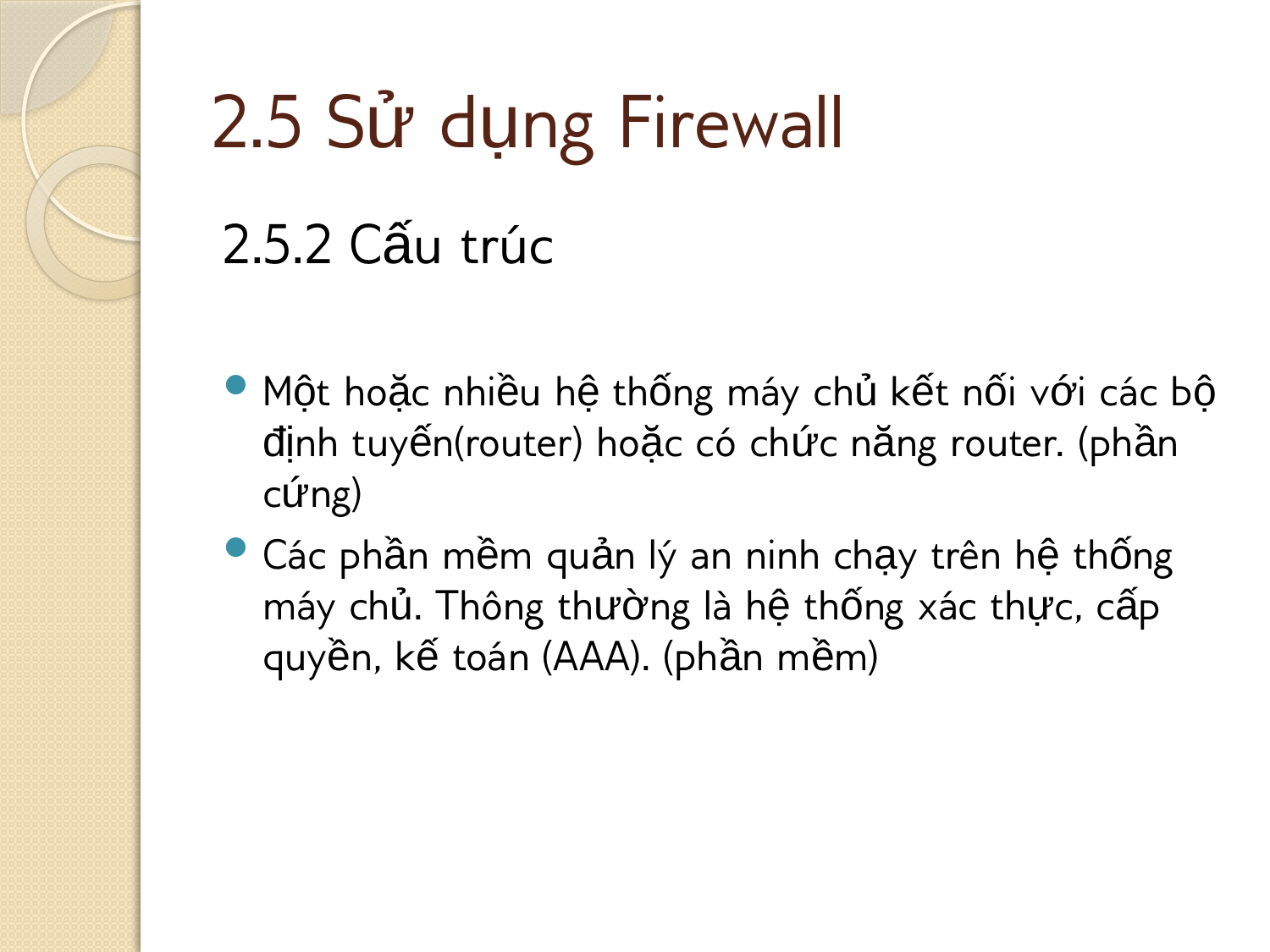

# 2.5 Sử dụng Firewall
2.5.2 Cấu trúc

Một hoặc nhiều hệ thống máy chủ kết nối với các bộ định tuyến(router) hoặc có chức năng router. (phần cứng)
Các phần mềm quản lý an ninh chạy trên hệ thống máy chủ. Thông thường là hệ thống xác thực, cấp quyền, kế toán (AAA). (phần mềm)